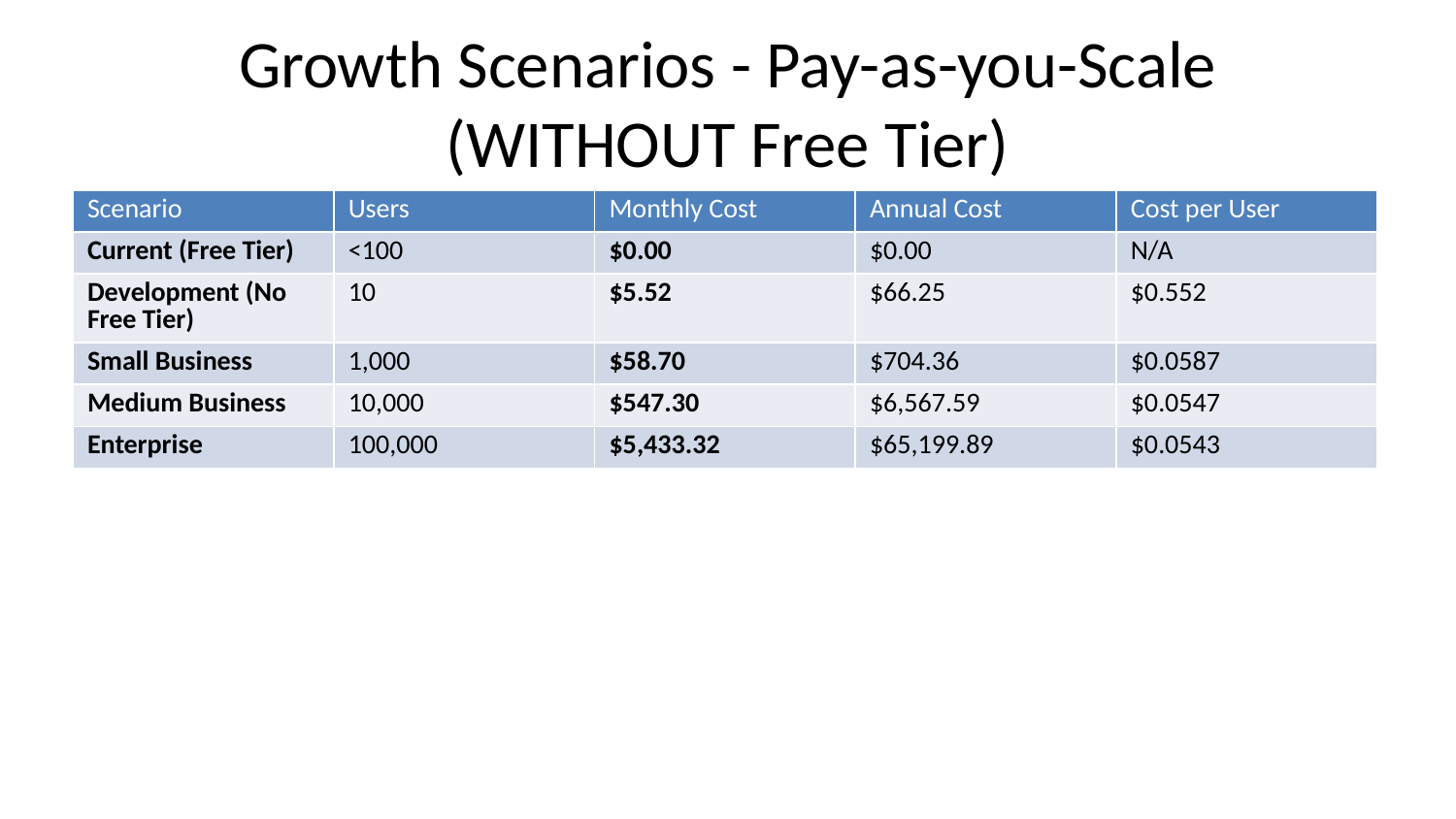

# Growth Scenarios - Pay-as-you-Scale (WITHOUT Free Tier)
| Scenario | Users | Monthly Cost | Annual Cost | Cost per User |
| --- | --- | --- | --- | --- |
| Current (Free Tier) | <100 | $0.00 | $0.00 | N/A |
| Development (No Free Tier) | 10 | $5.52 | $66.25 | $0.552 |
| Small Business | 1,000 | $58.70 | $704.36 | $0.0587 |
| Medium Business | 10,000 | $547.30 | $6,567.59 | $0.0547 |
| Enterprise | 100,000 | $5,433.32 | $65,199.89 | $0.0543 |